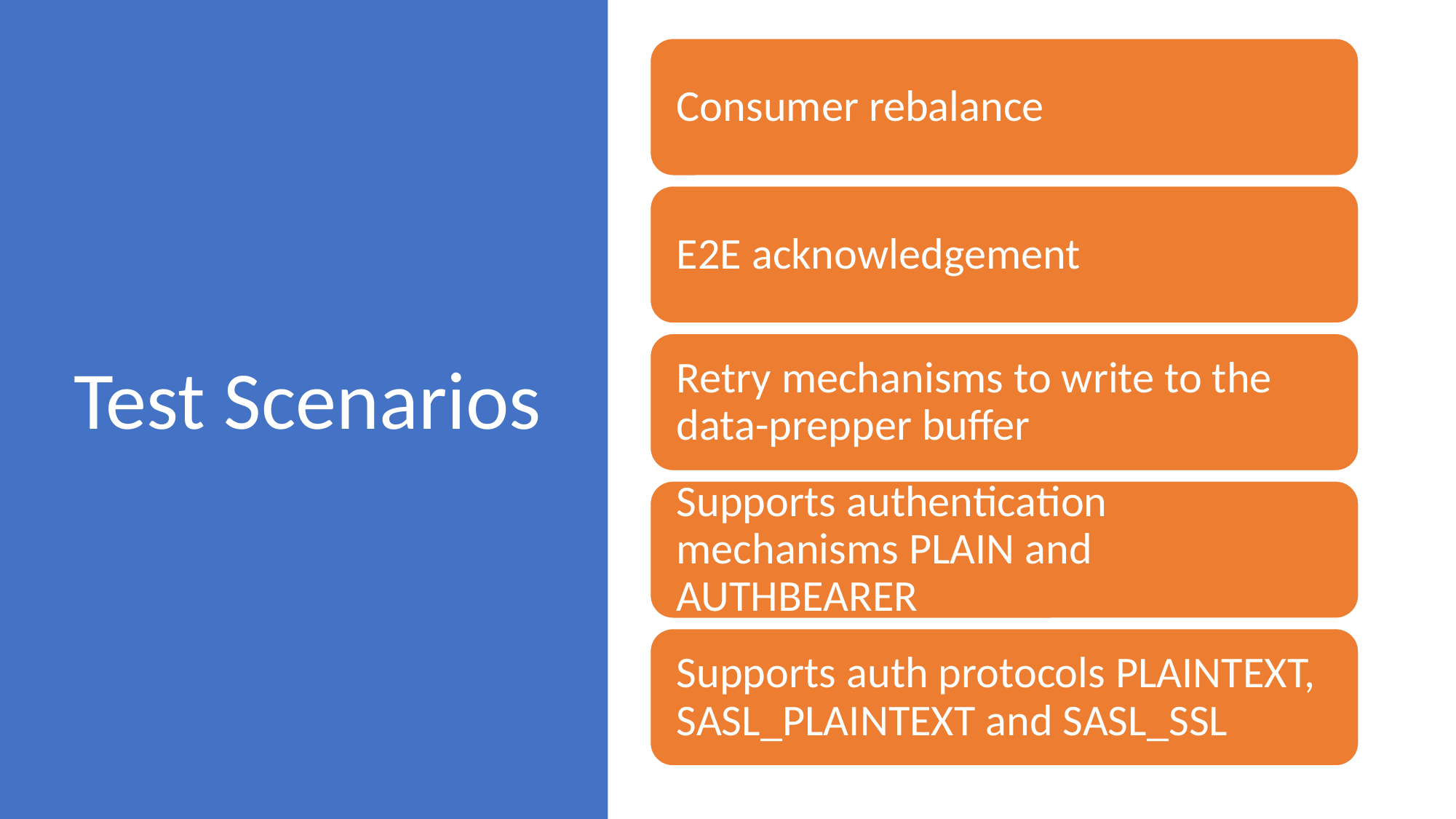

Consumer rebalance
E2E acknowledgement
Retry mechanisms to write to the 	data-prepper buffer
Supports authentication mechanisms PLAIN and AUTHBEARER
Supports auth protocols PLAINTEXT, SASL_PLAINTEXT and SASL_SSL
# Test Scenarios